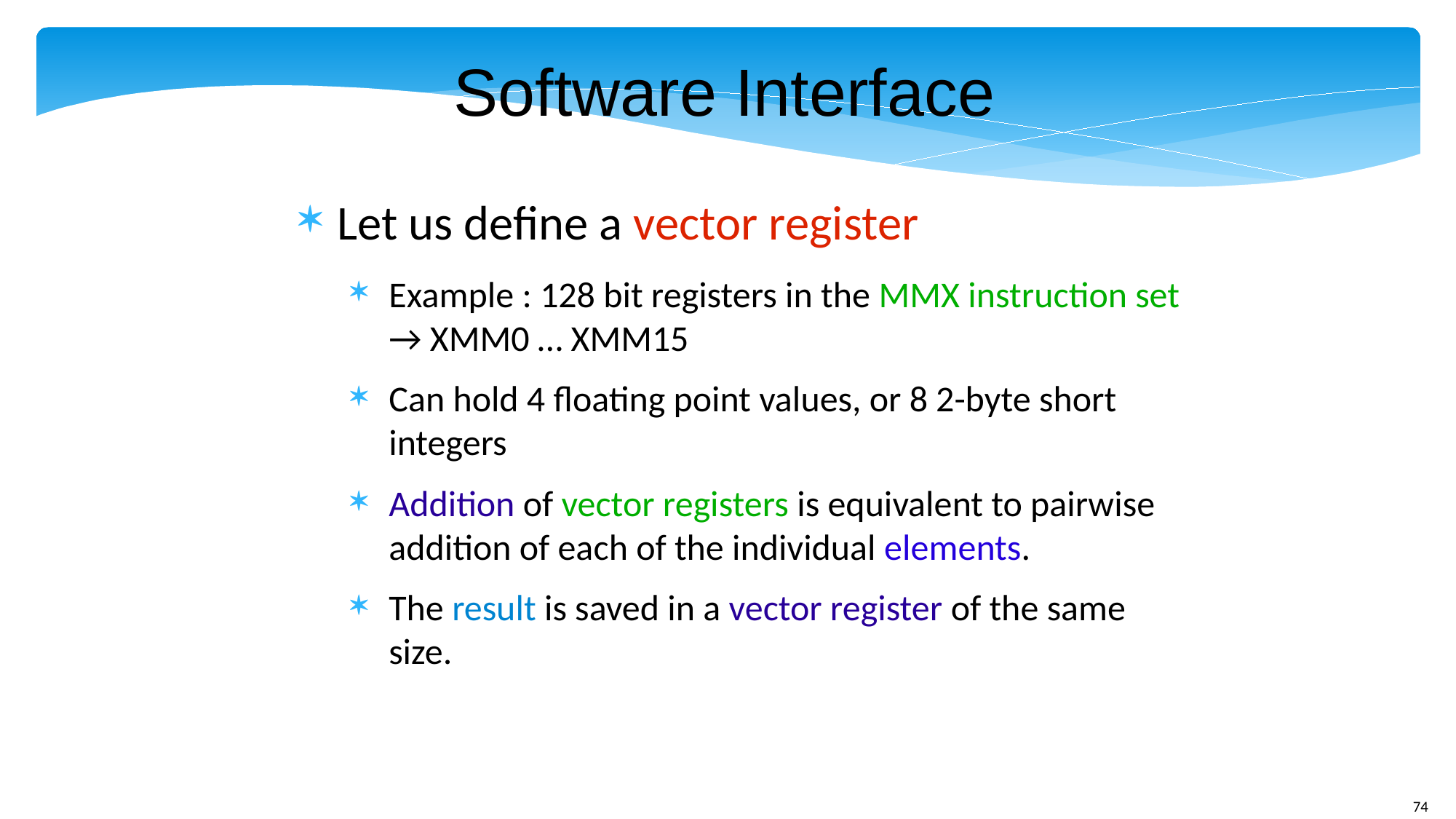

Software Interface
Let us define a vector register
Example : 128 bit registers in the MMX instruction set → XMM0 … XMM15
Can hold 4 floating point values, or 8 2-byte short integers
Addition of vector registers is equivalent to pairwise addition of each of the individual elements.
The result is saved in a vector register of the same size.